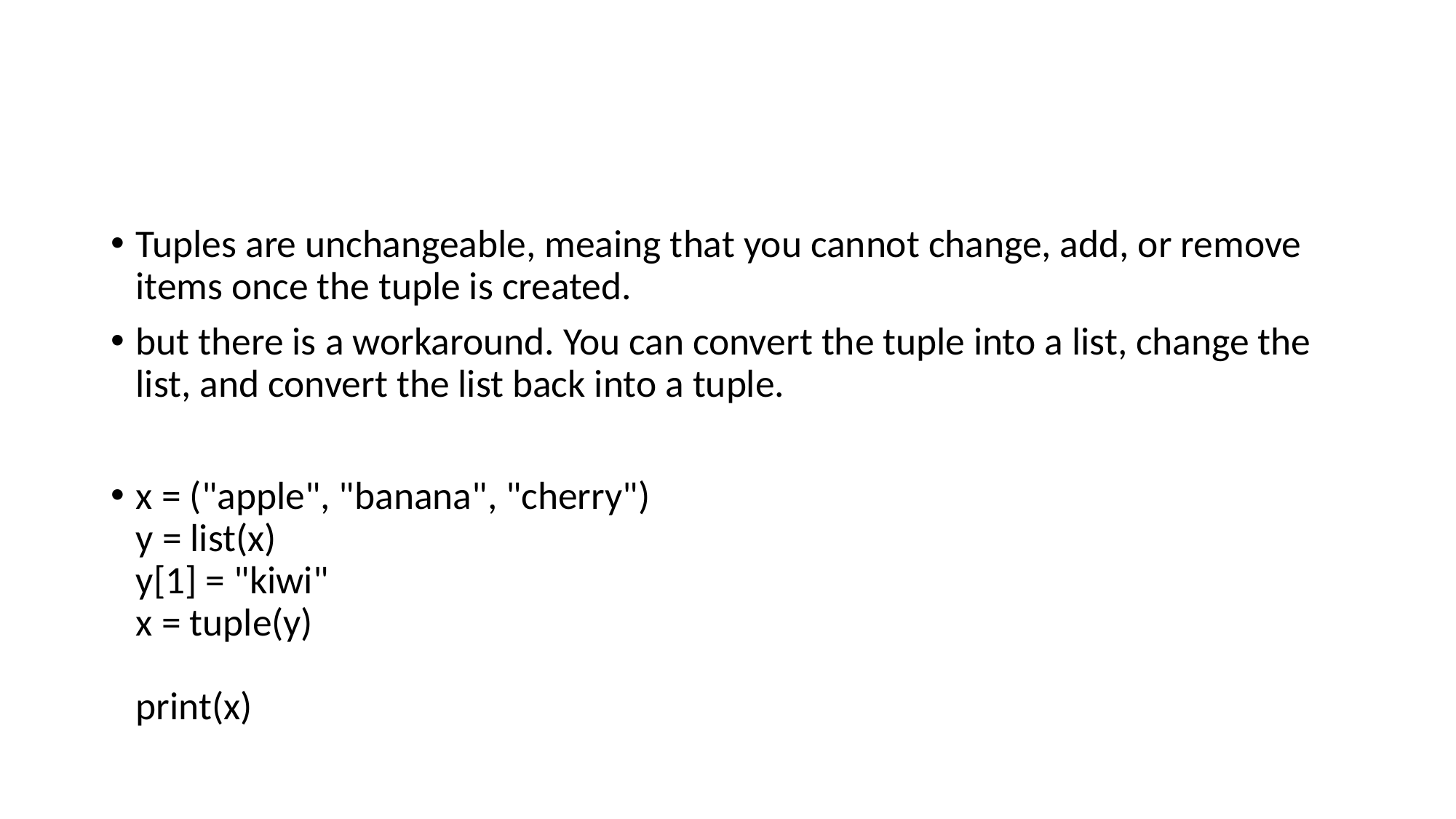

#
Tuples are unchangeable, meaing that you cannot change, add, or remove items once the tuple is created.
but there is a workaround. You can convert the tuple into a list, change the list, and convert the list back into a tuple.

x = ("apple", "banana", "cherry")
y = list(x)
y[1] = "kiwi"
x = tuple(y)
print(x)